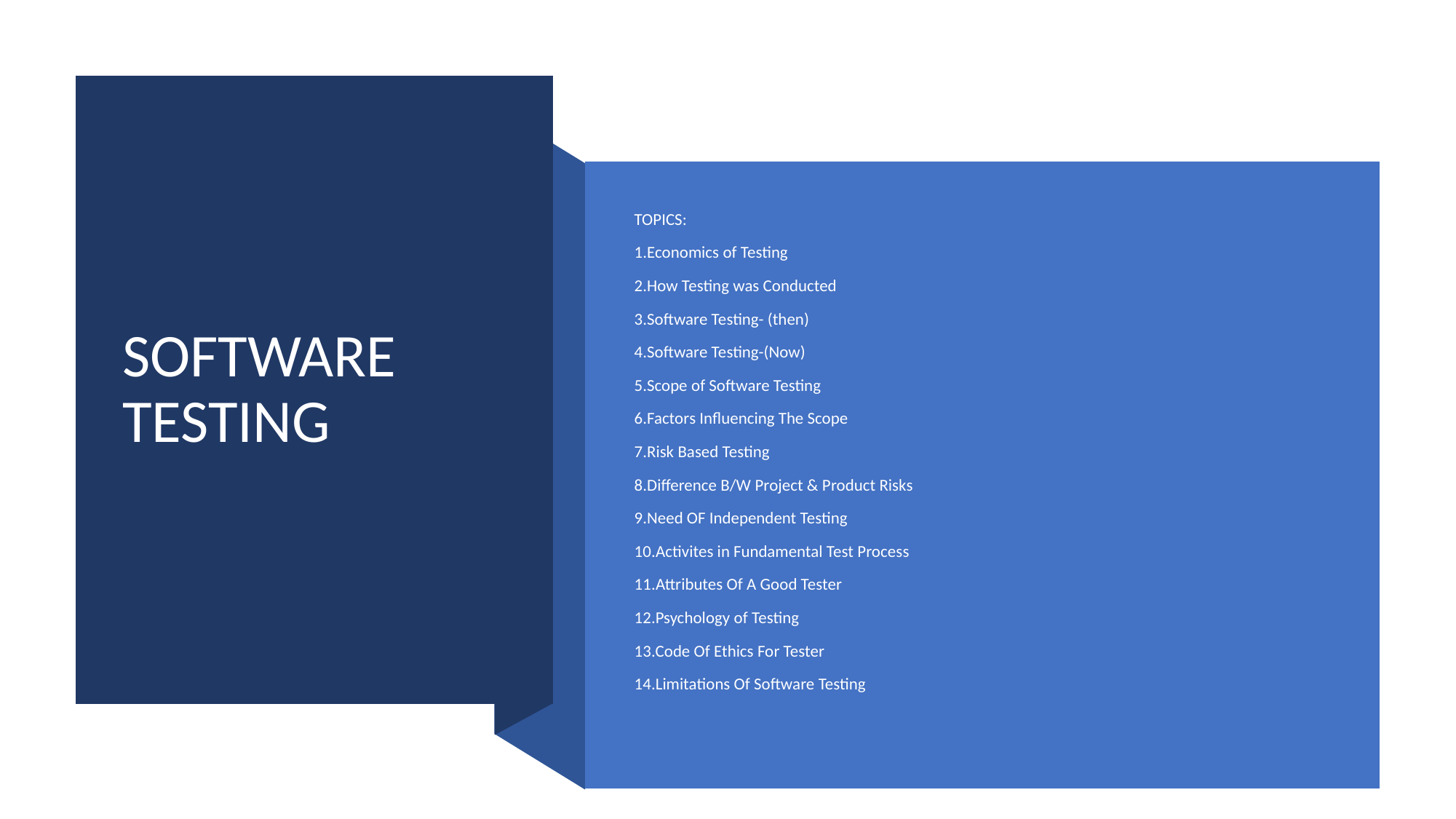

# SOFTWARE TESTING

TOPICS:
1.Economics of Testing
2.How Testing was Conducted
3.Software Testing- (then)
4.Software Testing-(Now)
5.Scope of Software Testing
6.Factors Influencing The Scope
7.Risk Based Testing
8.Difference B/W Project & Product Risks
9.Need OF Independent Testing
10.Activites in Fundamental Test Process
11.Attributes Of A Good Tester
12.Psychology of Testing
13.Code Of Ethics For Tester
14.Limitations Of Software Testing